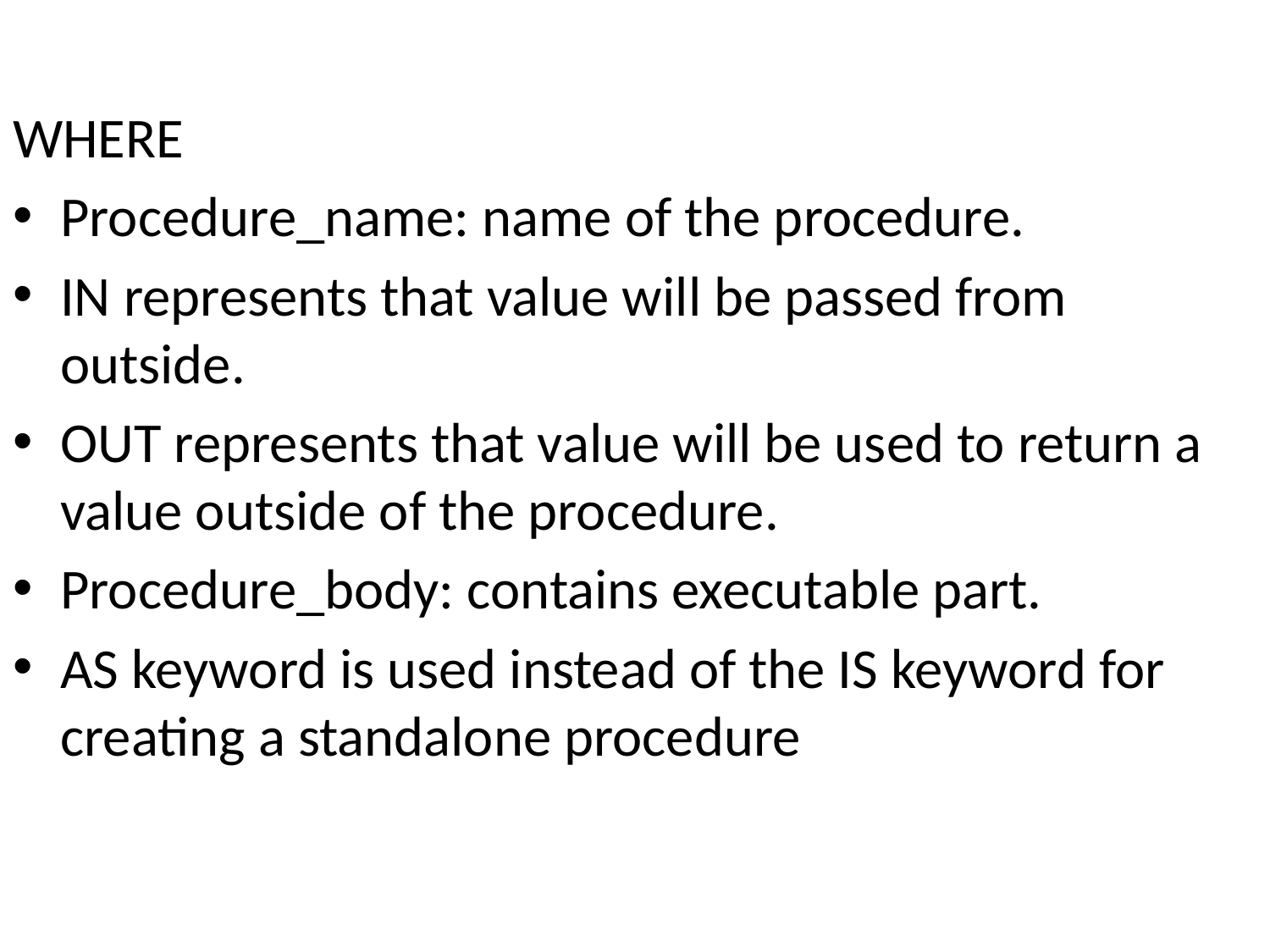

WHERE
Procedure_name: name of the procedure.
IN represents that value will be passed from outside.
OUT represents that value will be used to return a value outside of the procedure.
Procedure_body: contains executable part.
AS keyword is used instead of the IS keyword for creating a standalone procedure